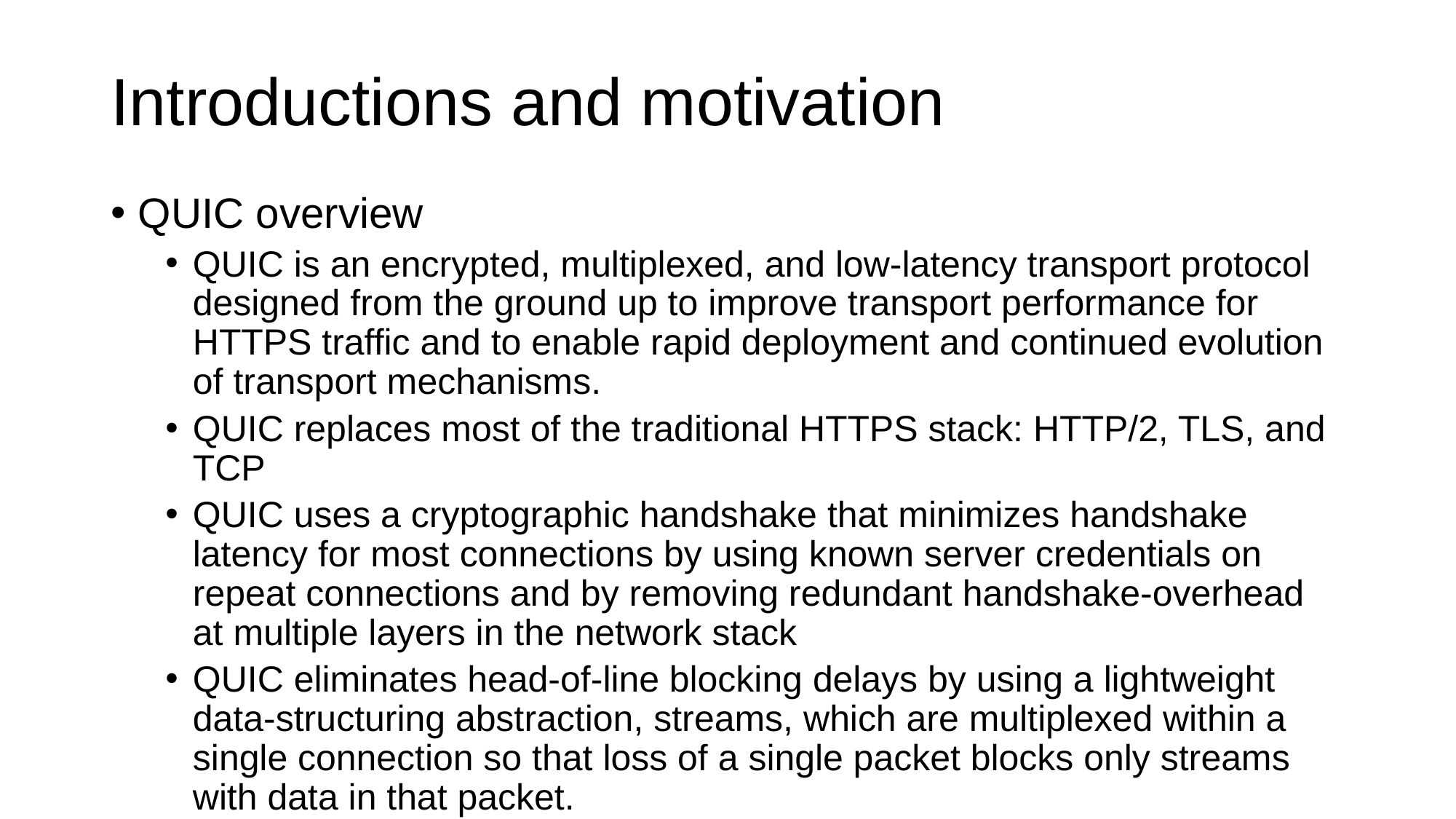

# Introductions and motivation
QUIC overview
QUIC is an encrypted, multiplexed, and low-latency transport protocol designed from the ground up to improve transport performance for HTTPS traffic and to enable rapid deployment and continued evolution of transport mechanisms.
QUIC replaces most of the traditional HTTPS stack: HTTP/2, TLS, and TCP
QUIC uses a cryptographic handshake that minimizes handshake latency for most connections by using known server credentials on repeat connections and by removing redundant handshake-overhead at multiple layers in the network stack
QUIC eliminates head-of-line blocking delays by using a lightweight data-structuring abstraction, streams, which are multiplexed within a single connection so that loss of a single packet blocks only streams with data in that packet.